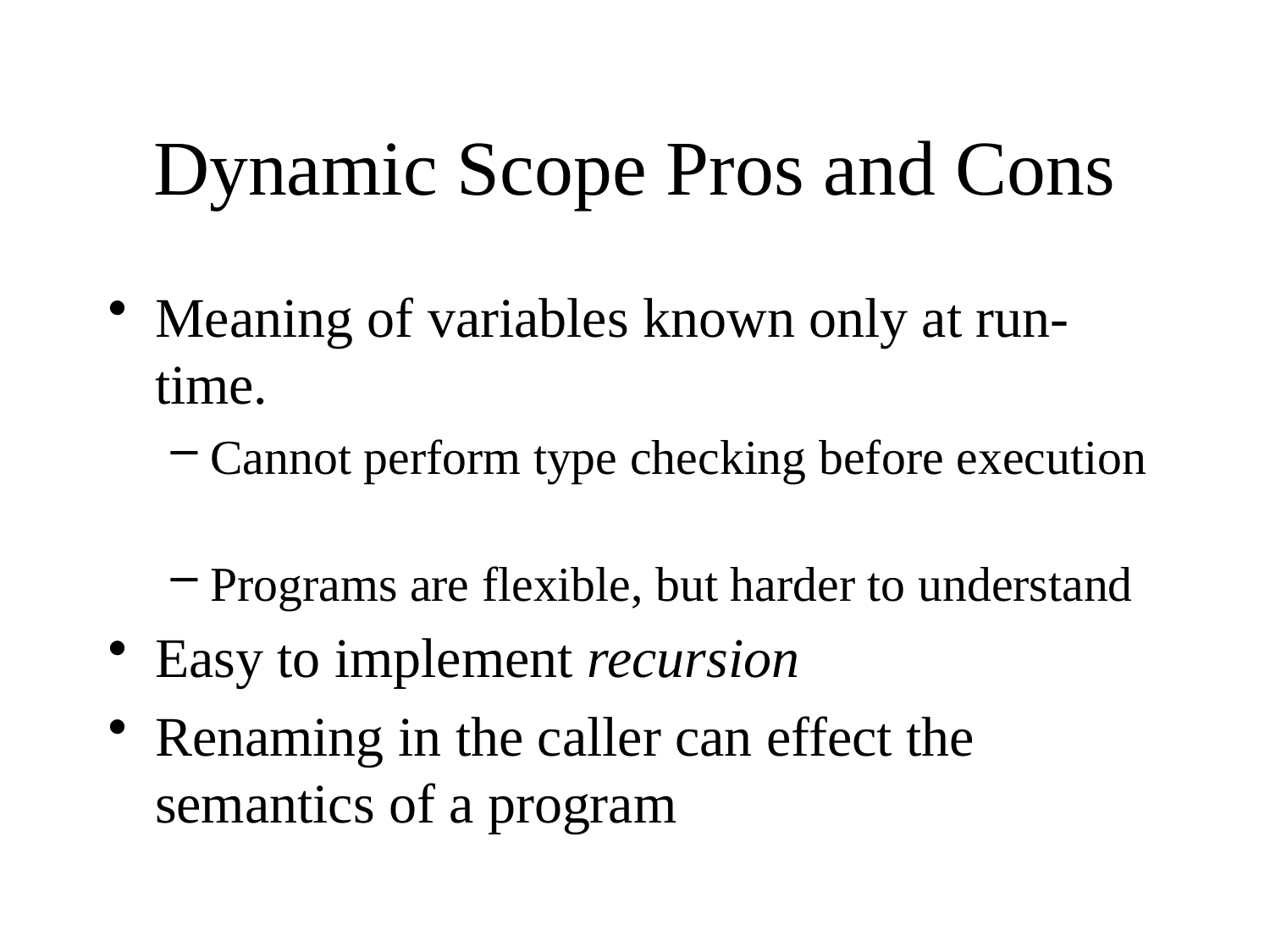

# Dynamic Scope Pros and Cons
Meaning of variables known only at run-time.
Cannot perform type checking before execution
Programs are flexible, but harder to understand
Easy to implement recursion
Renaming in the caller can effect the semantics of a program